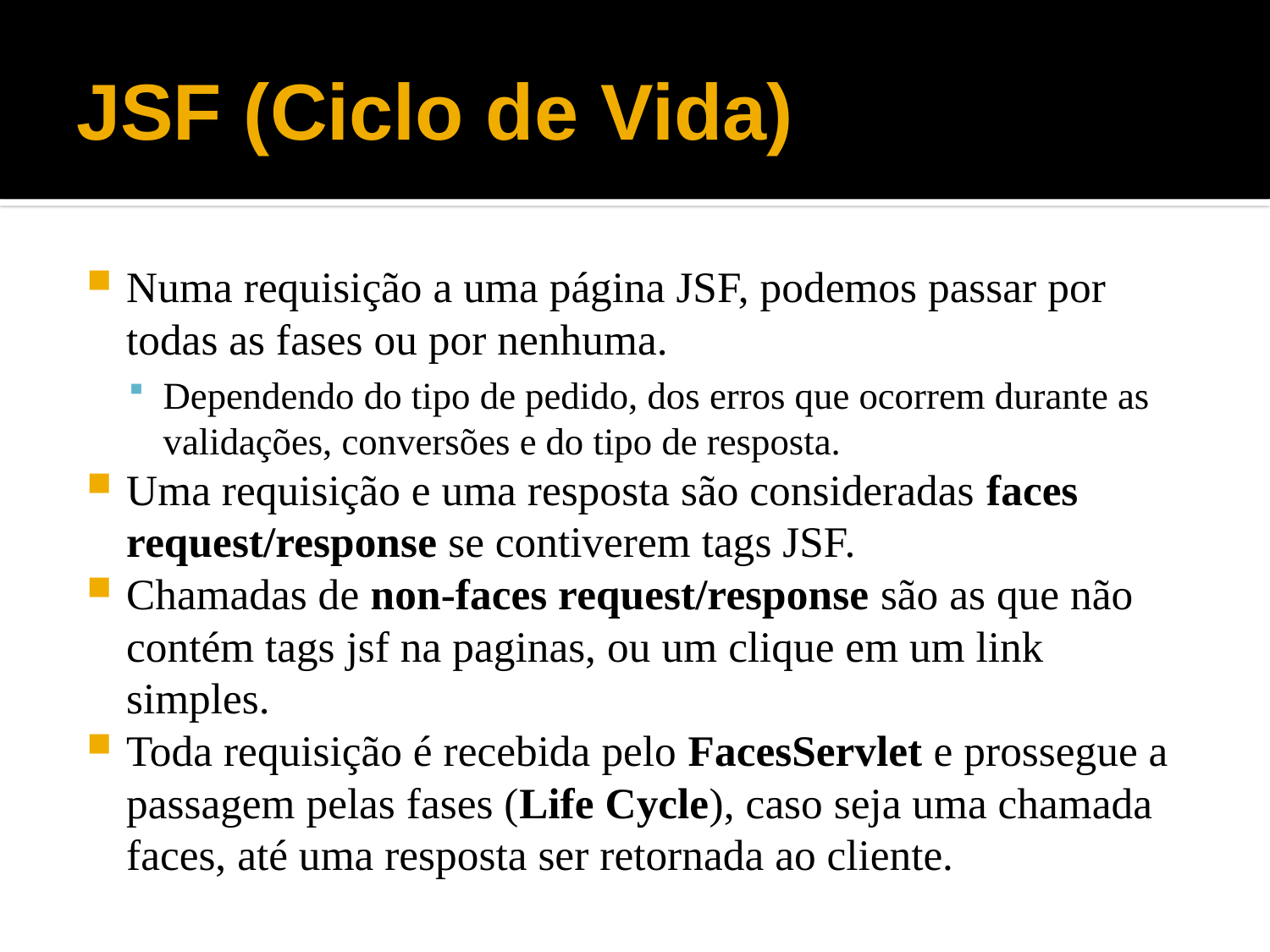

# JSF (Ciclo de Vida)
Numa requisição a uma página JSF, podemos passar por todas as fases ou por nenhuma.
Dependendo do tipo de pedido, dos erros que ocorrem durante as validações, conversões e do tipo de resposta.
Uma requisição e uma resposta são consideradas faces request/response se contiverem tags JSF.
Chamadas de non-faces request/response são as que não contém tags jsf na paginas, ou um clique em um link simples.
Toda requisição é recebida pelo FacesServlet e prossegue a passagem pelas fases (Life Cycle), caso seja uma chamada faces, até uma resposta ser retornada ao cliente.